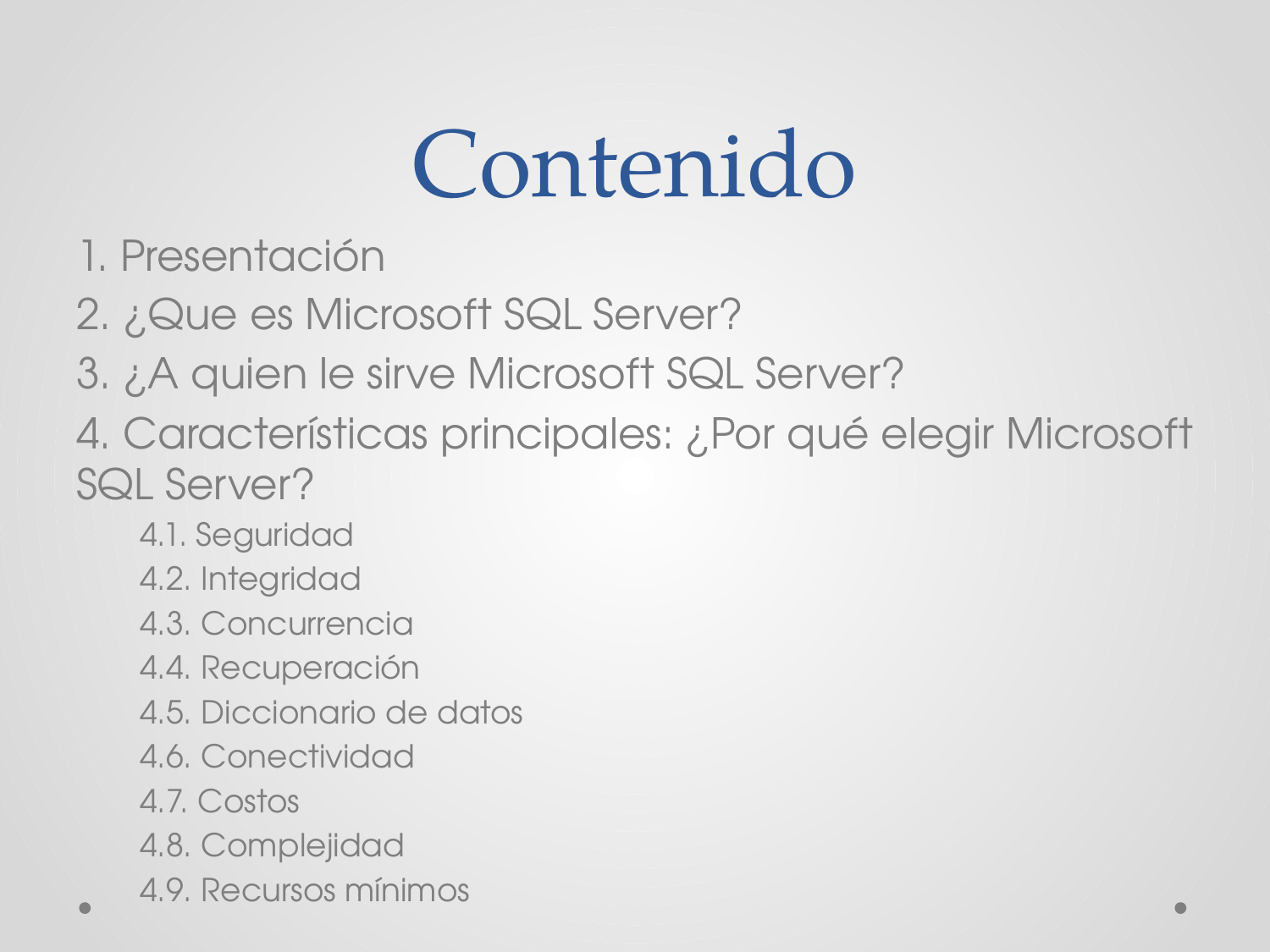

# Contenido
1. Presentación
2. ¿Que es Microsoft SQL Server?
3. ¿A quien le sirve Microsoft SQL Server?
4. Características principales: ¿Por qué elegir Microsoft SQL Server?
4.1. Seguridad
4.2. Integridad
4.3. Concurrencia
4.4. Recuperación
4.5. Diccionario de datos
4.6. Conectividad
4.7. Costos
4.8. Complejidad
4.9. Recursos mínimos